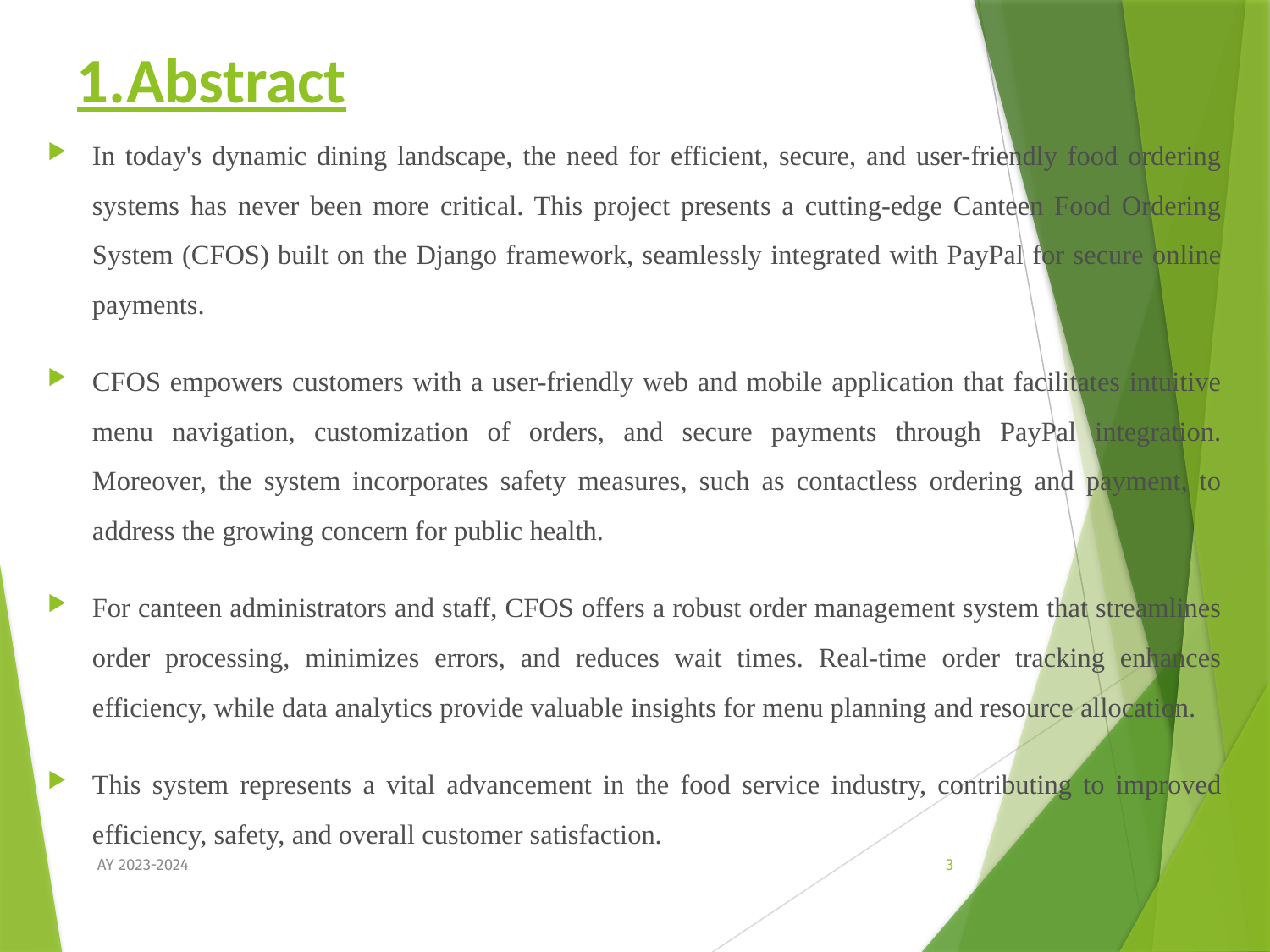

# 1.Abstract
In today's dynamic dining landscape, the need for efficient, secure, and user-friendly food ordering systems has never been more critical. This project presents a cutting-edge Canteen Food Ordering System (CFOS) built on the Django framework, seamlessly integrated with PayPal for secure online payments.
CFOS empowers customers with a user-friendly web and mobile application that facilitates intuitive menu navigation, customization of orders, and secure payments through PayPal integration. Moreover, the system incorporates safety measures, such as contactless ordering and payment, to address the growing concern for public health.
For canteen administrators and staff, CFOS offers a robust order management system that streamlines order processing, minimizes errors, and reduces wait times. Real-time order tracking enhances efficiency, while data analytics provide valuable insights for menu planning and resource allocation.
This system represents a vital advancement in the food service industry, contributing to improved efficiency, safety, and overall customer satisfaction.
AY 2023-2024
3